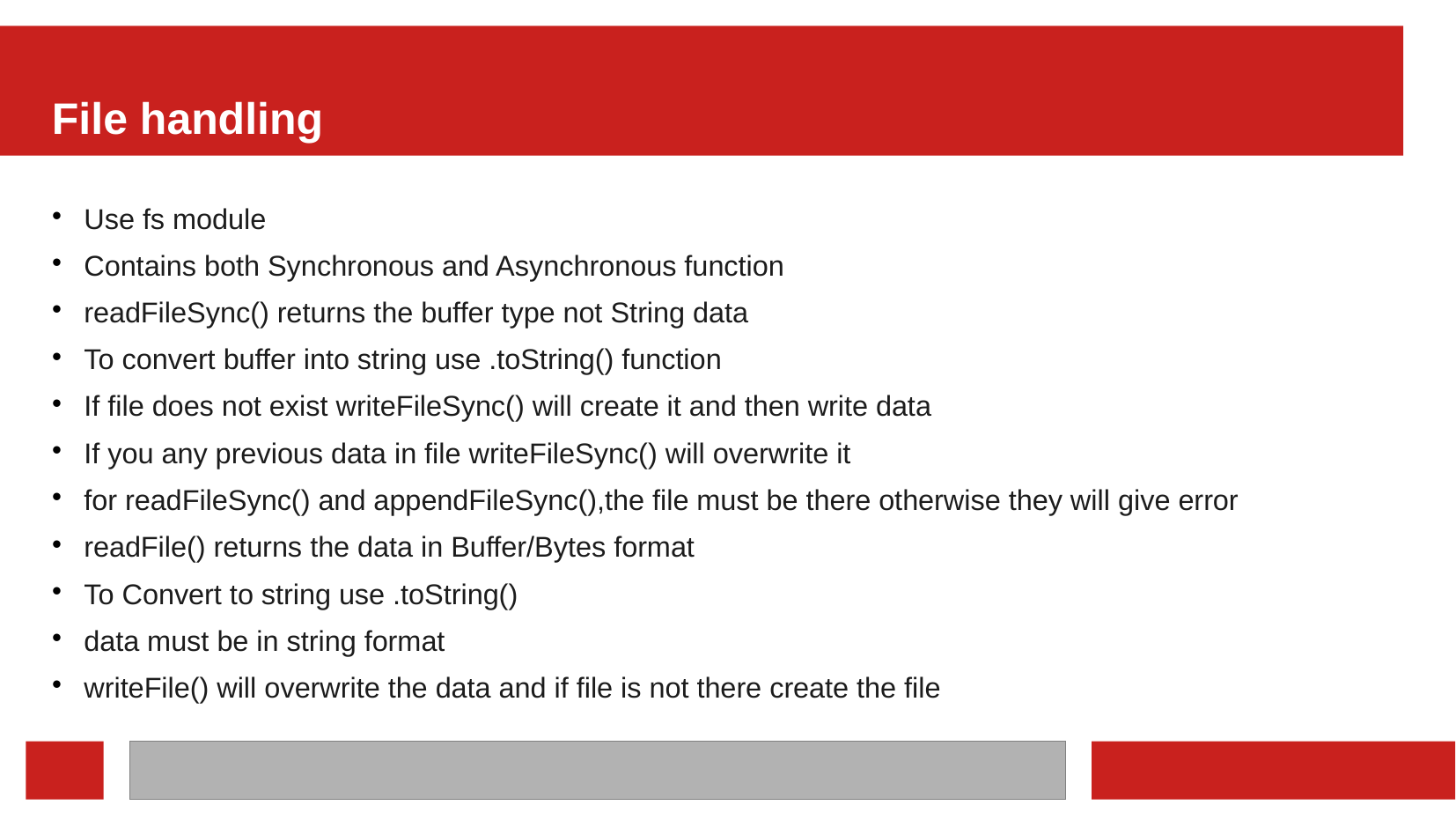

File handling
Use fs module
Contains both Synchronous and Asynchronous function
readFileSync() returns the buffer type not String data
To convert buffer into string use .toString() function
If file does not exist writeFileSync() will create it and then write data
If you any previous data in file writeFileSync() will overwrite it
for readFileSync() and appendFileSync(),the file must be there otherwise they will give error
readFile() returns the data in Buffer/Bytes format
To Convert to string use .toString()
data must be in string format
writeFile() will overwrite the data and if file is not there create the file